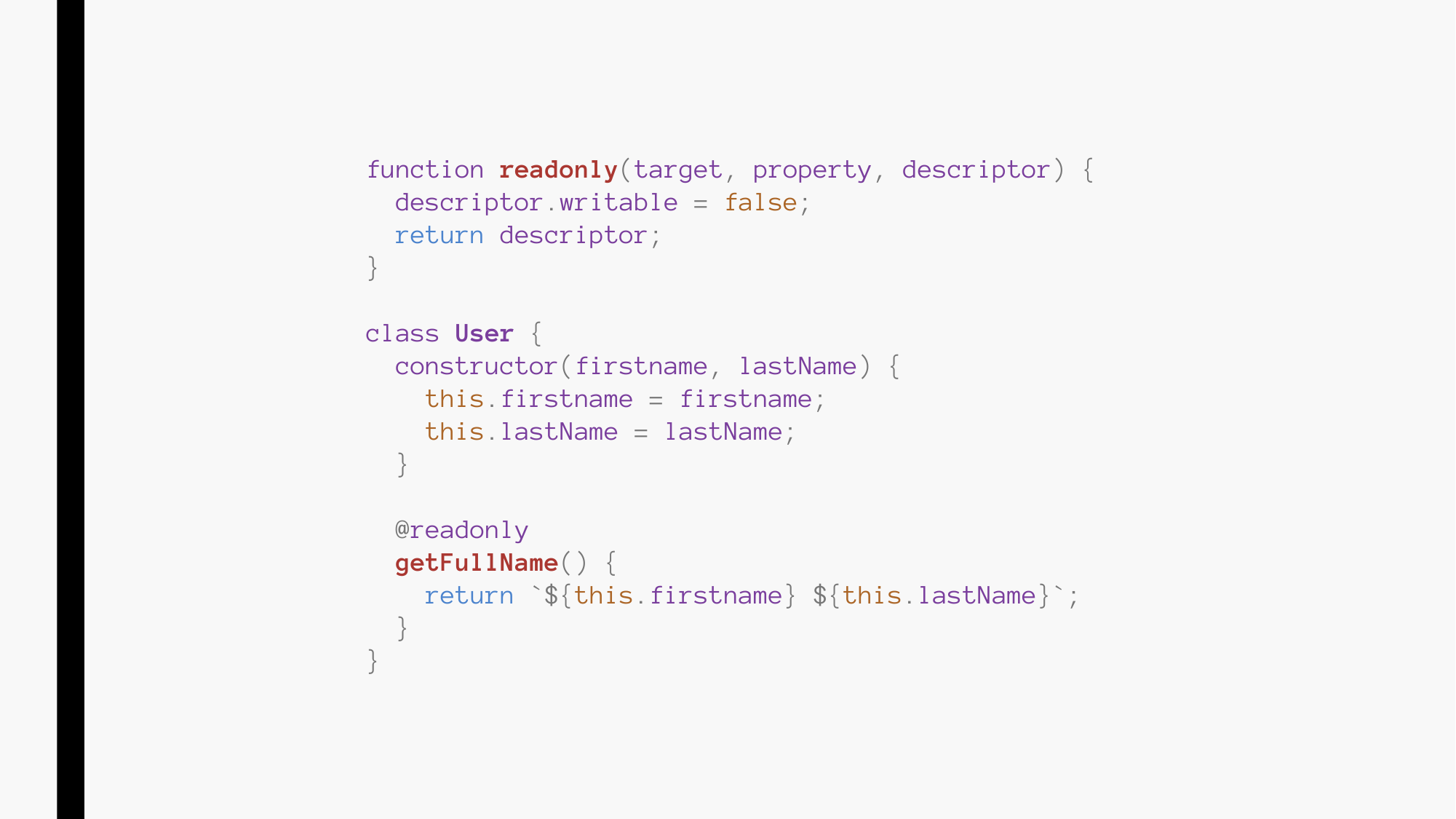

function readonly(target, property, descriptor) {
  descriptor.writable = false;
  return descriptor;
}
class User {
  constructor(firstname, lastName) {
    this.firstname = firstname;
    this.lastName = lastName;
  }
  @readonly
  getFullName() {
    return `${this.firstname} ${this.lastName}`;
  }
}